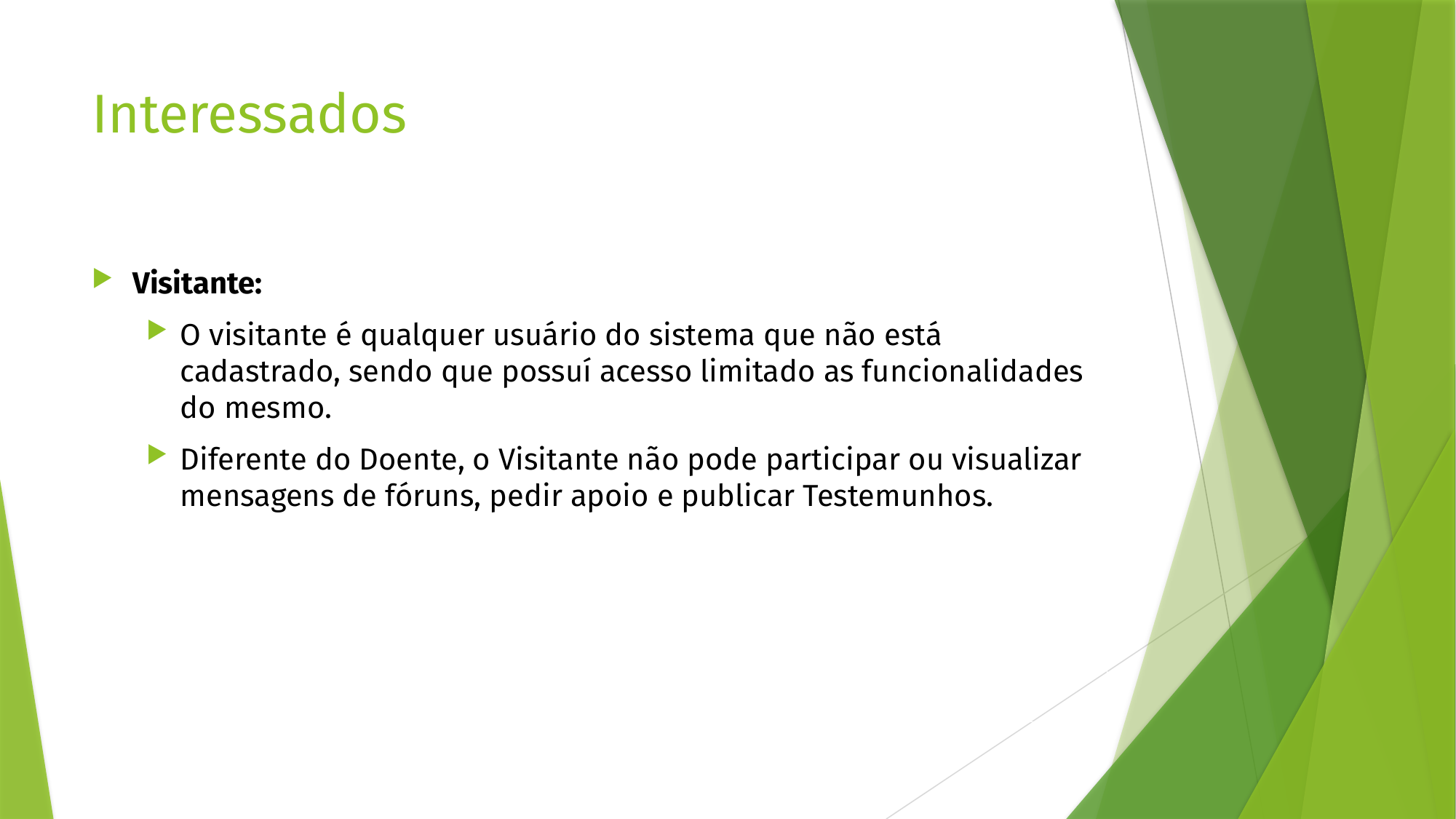

# Interessados
Visitante:
O visitante é qualquer usuário do sistema que não está cadastrado, sendo que possuí acesso limitado as funcionalidades do mesmo.
Diferente do Doente, o Visitante não pode participar ou visualizar mensagens de fóruns, pedir apoio e publicar Testemunhos.